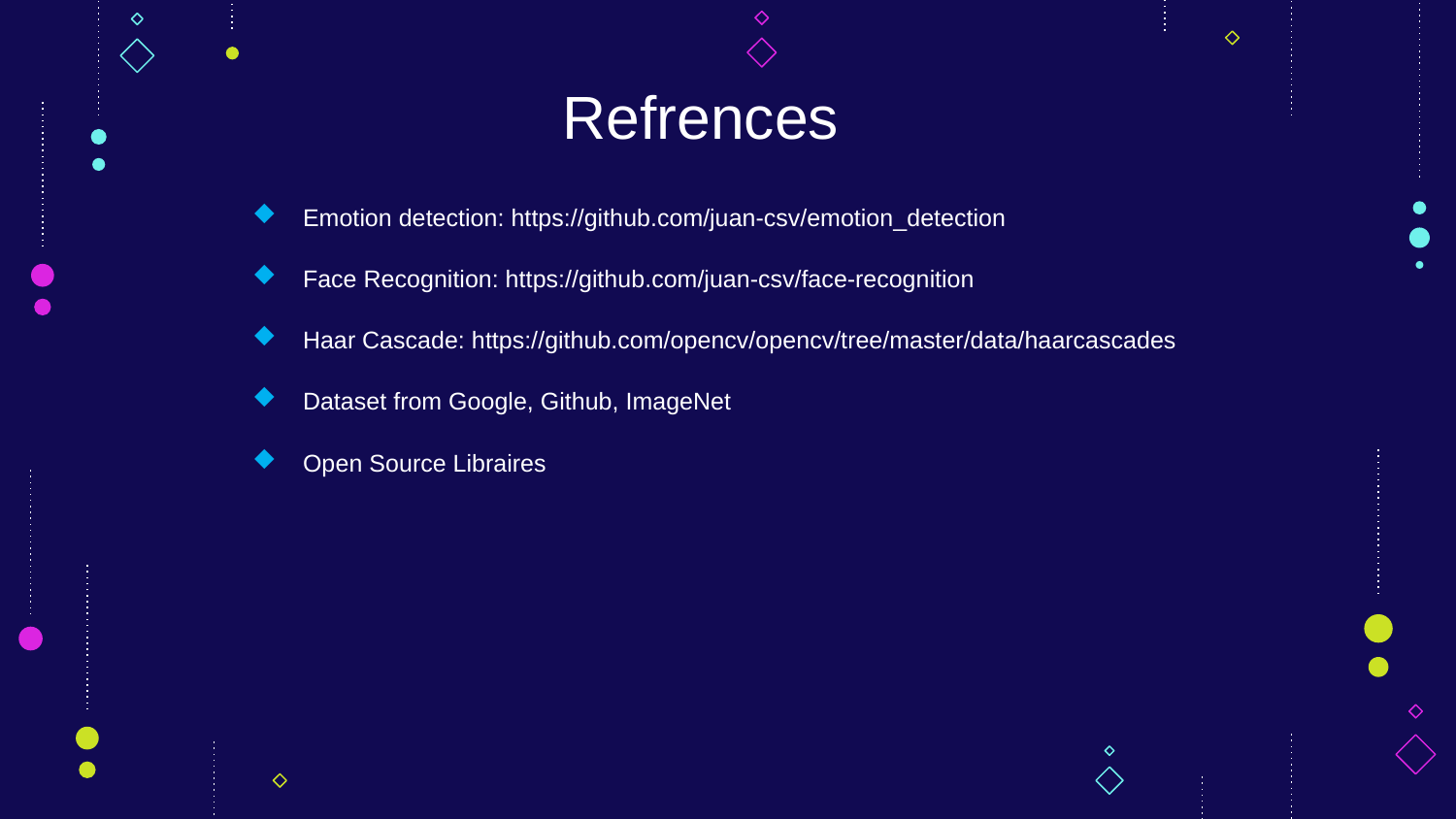

# Refrences
Emotion detection: https://github.com/juan-csv/emotion_detection
Face Recognition: https://github.com/juan-csv/face-recognition
Haar Cascade: https://github.com/opencv/opencv/tree/master/data/haarcascades
Dataset from Google, Github, ImageNet
Open Source Libraires